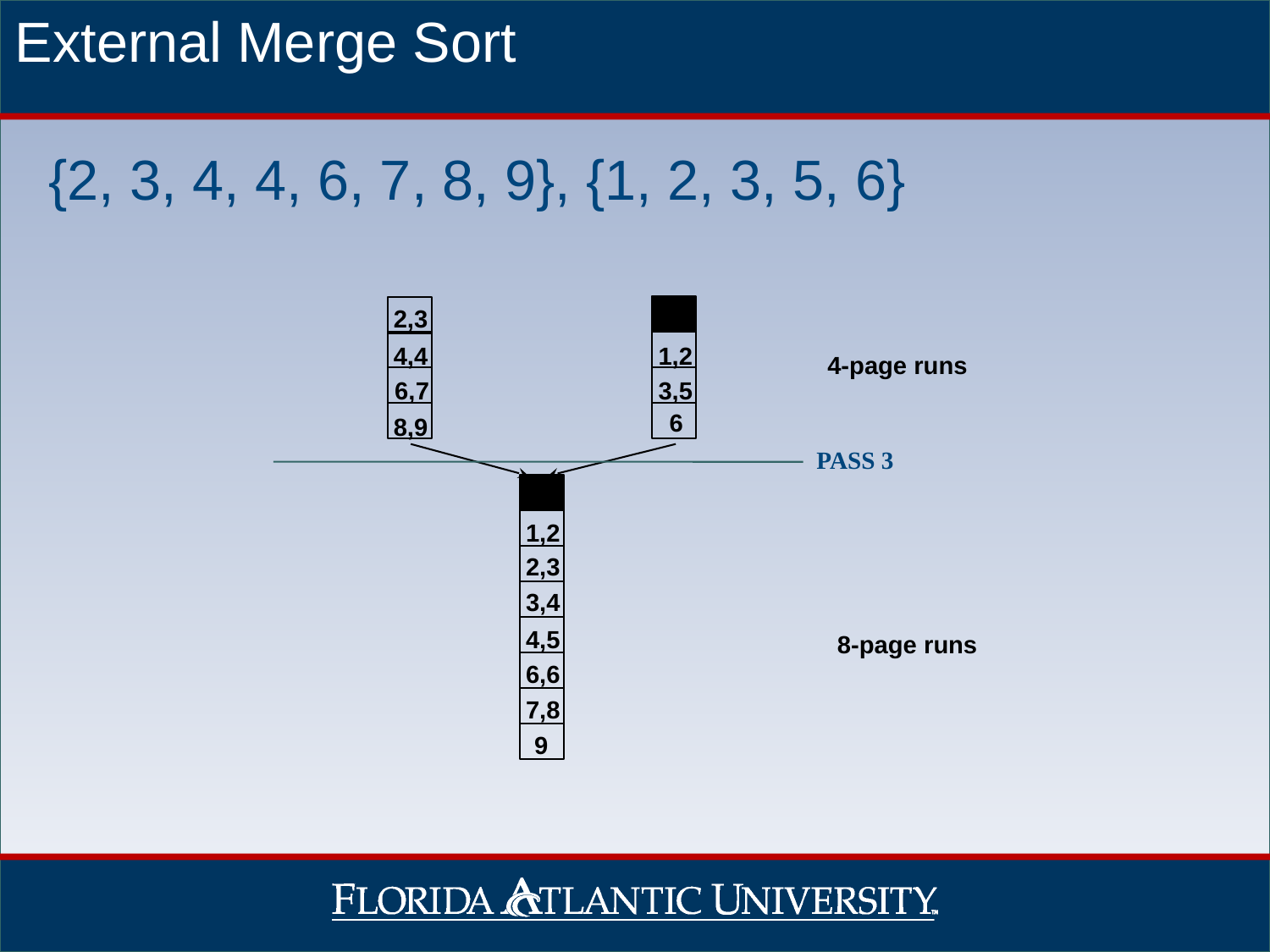

External Merge Sort
{2, 3, 4, 4, 6, 7, 8, 9}, {1, 2, 3, 5, 6}

2,3

4,4
1,2
4-page runs

6,7
3,5
6

8,9
PASS 3

1,2
2,3

3,4

4,5
8-page runs
6,6

7,8

9